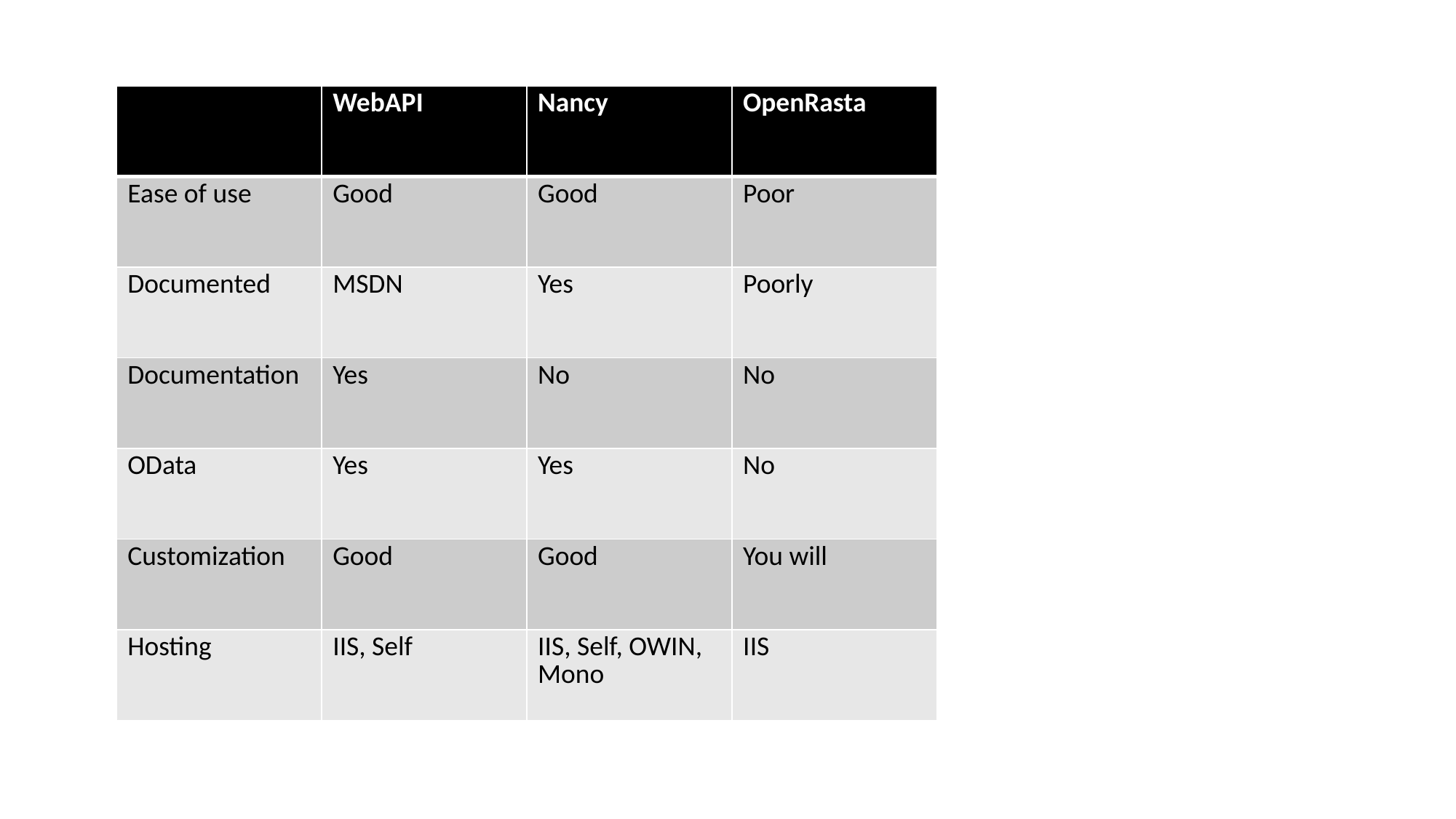

|  | WebAPI | Nancy | OpenRasta |
| --- | --- | --- | --- |
| Ease of use | Good | Good | Poor |
| Documented | MSDN | Yes | Poorly |
| Documentation | Yes | No | No |
| OData | Yes | Yes | No |
| Customization | Good | Good | You will |
| Hosting | IIS, Self | IIS, Self, OWIN, Mono | IIS |